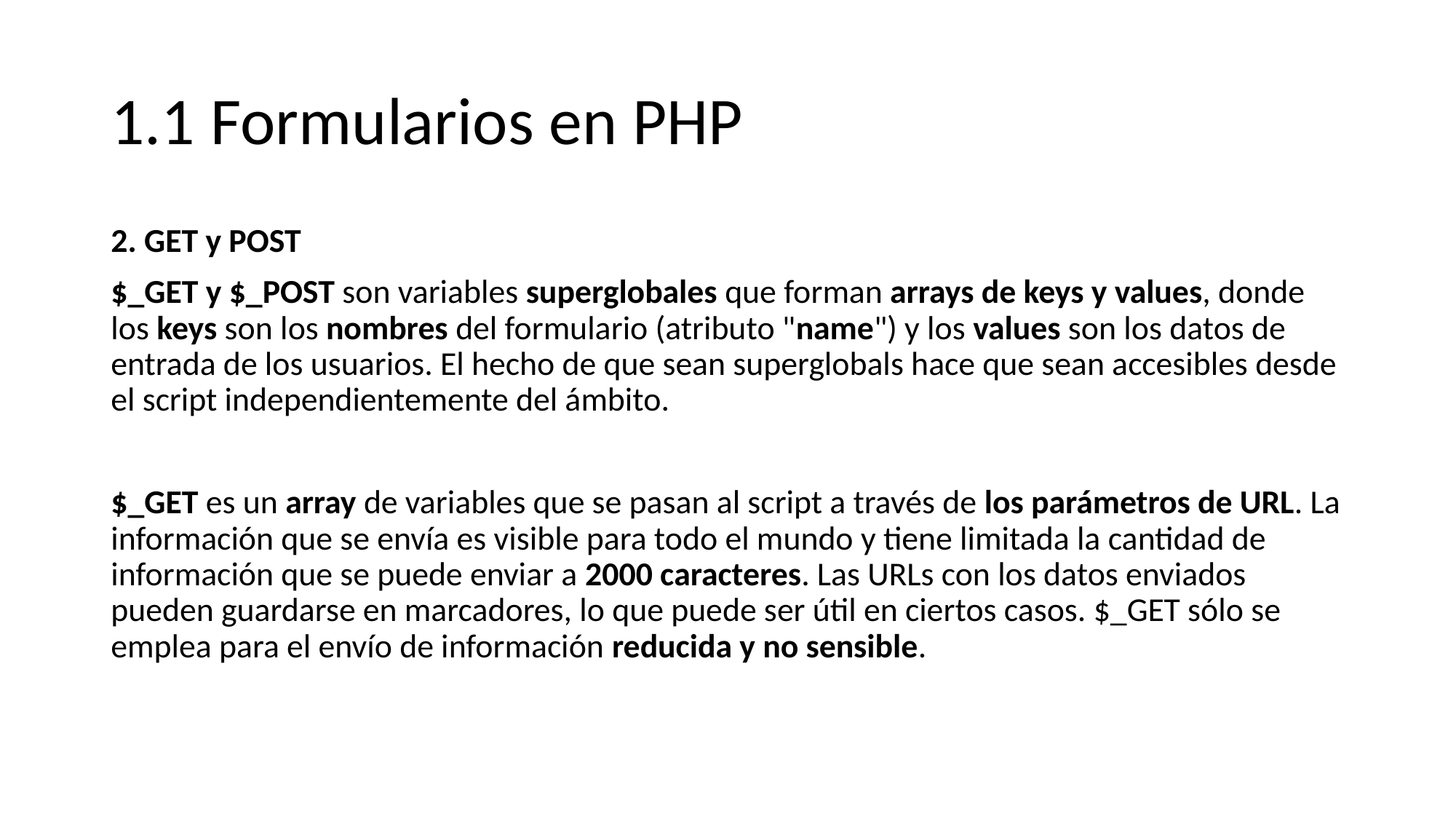

# 1.1 Formularios en PHP
2. GET y POST
$_GET y $_POST son variables superglobales que forman arrays de keys y values, donde los keys son los nombres del formulario (atributo "name") y los values son los datos de entrada de los usuarios. El hecho de que sean superglobals hace que sean accesibles desde el script independientemente del ámbito.

$_GET es un array de variables que se pasan al script a través de los parámetros de URL. La información que se envía es visible para todo el mundo y tiene limitada la cantidad de información que se puede enviar a 2000 caracteres. Las URLs con los datos enviados pueden guardarse en marcadores, lo que puede ser útil en ciertos casos. $_GET sólo se emplea para el envío de información reducida y no sensible.